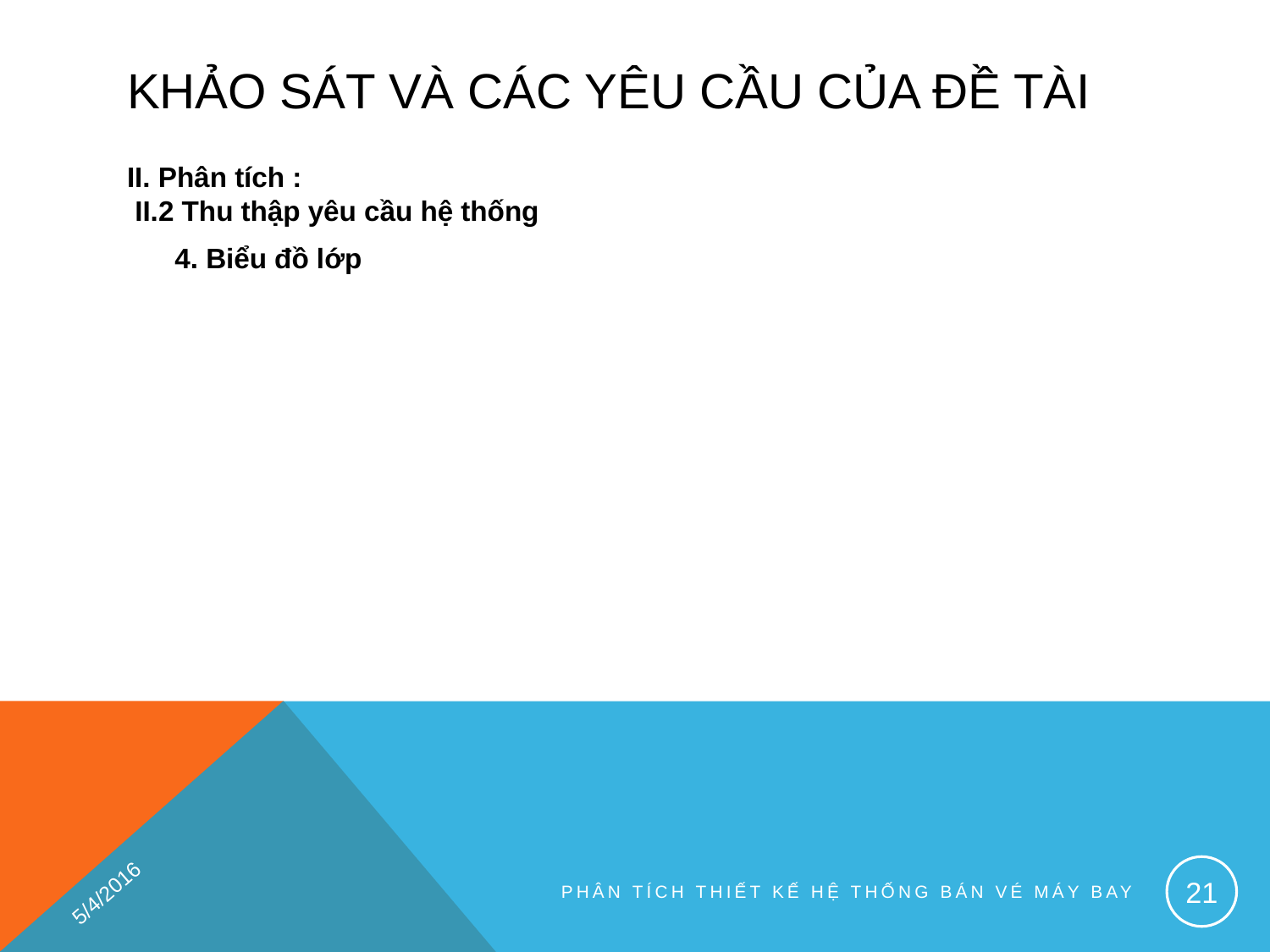

# KHẢO SÁT VÀ CÁC YÊU CẦU CỦA ĐỀ TÀI
II. Phân tích :
 II.2 Thu thập yêu cầu hệ thống
	4. Biểu đồ lớp

5/4/2016
21
Phân tích thiết kế hệ thống bán vé máy bay